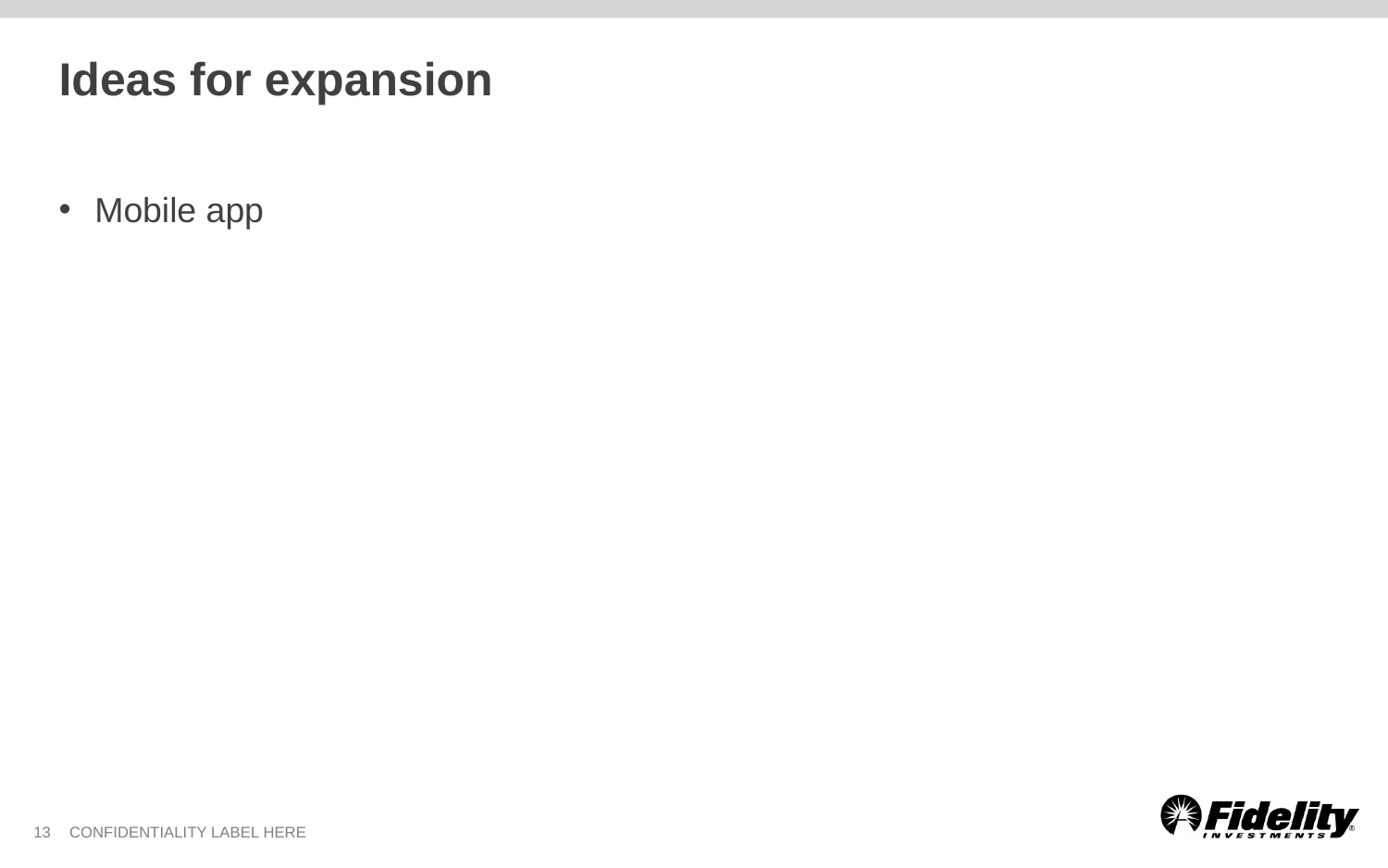

# Ideas for expansion
Mobile app
13